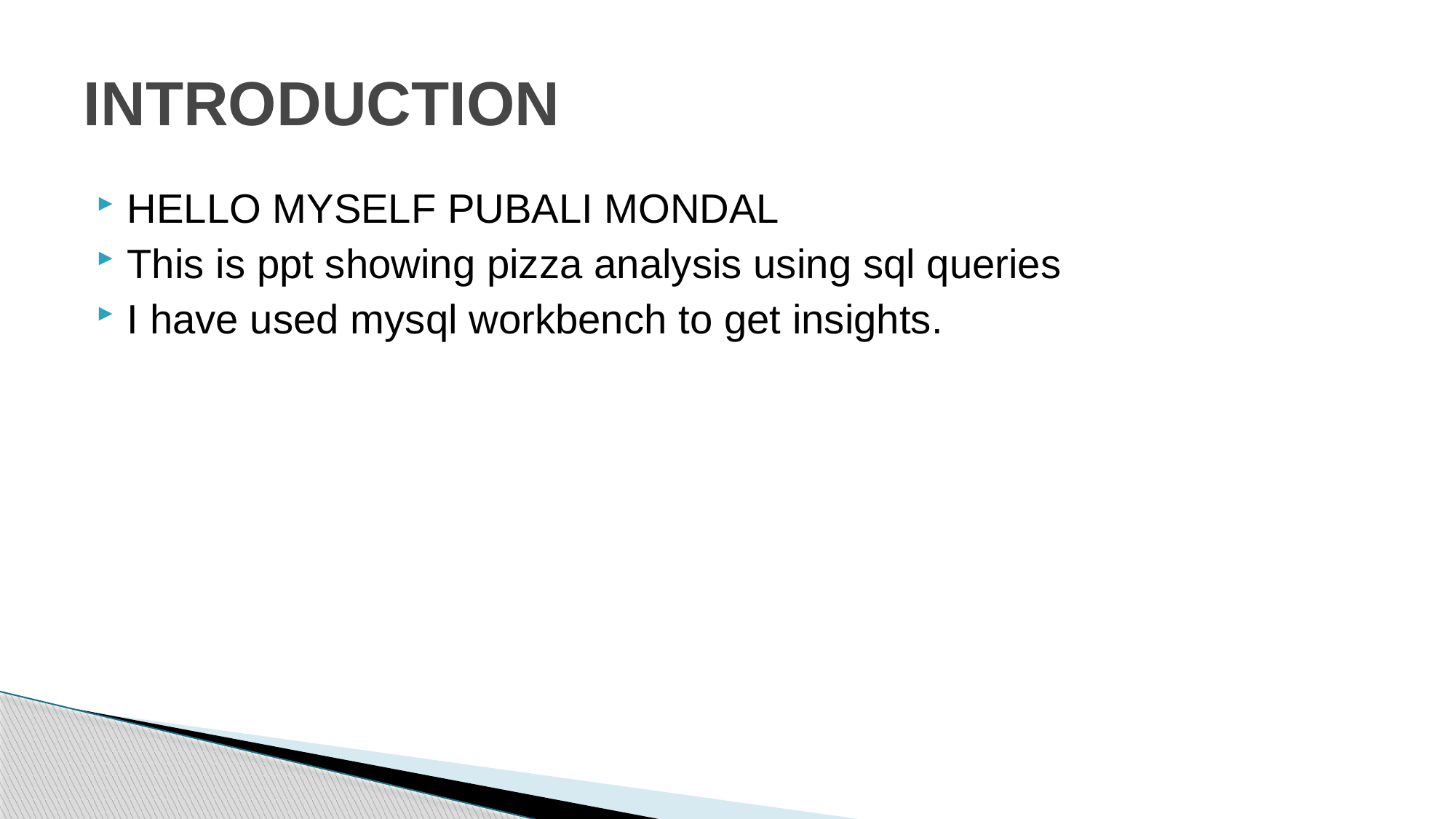

# INTRODUCTION
HELLO MYSELF PUBALI MONDAL
This is ppt showing pizza analysis using sql queries
I have used mysql workbench to get insights.